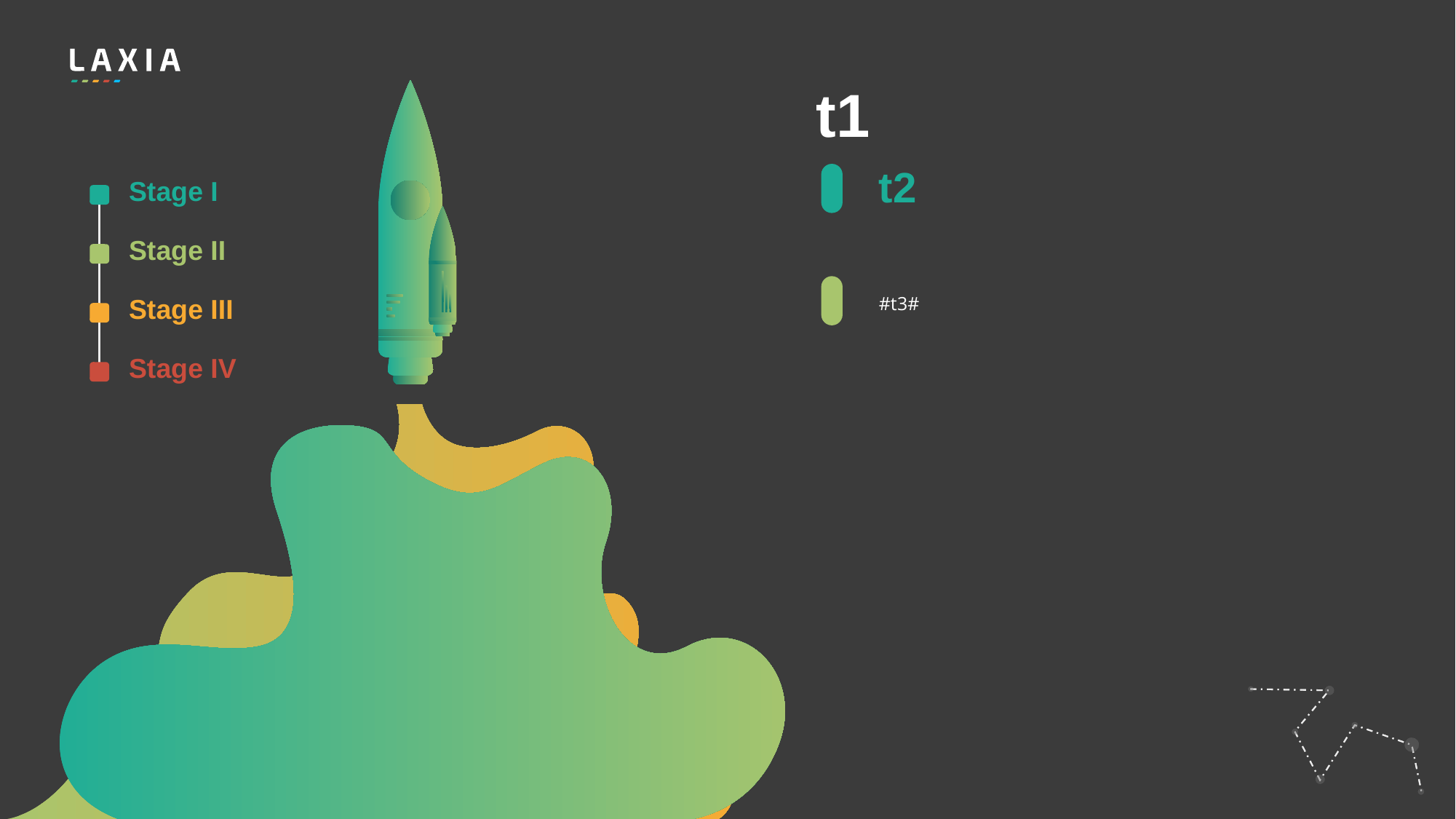

t1

t2

Stage I

Stage II

#t3#
Stage III

Stage IV